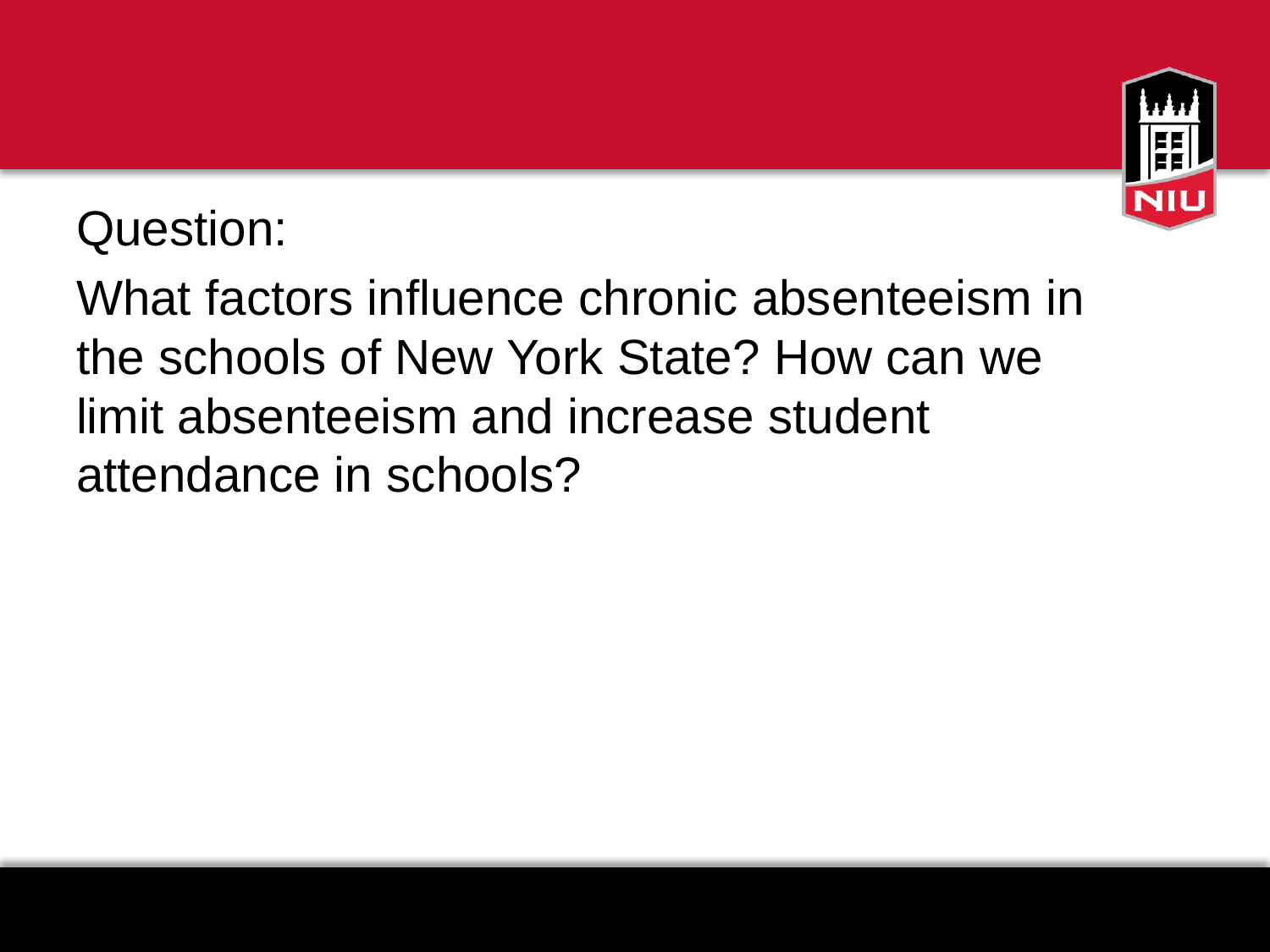

#
Question:
What factors influence chronic absenteeism in the schools of New York State? How can we limit absenteeism and increase student attendance in schools?